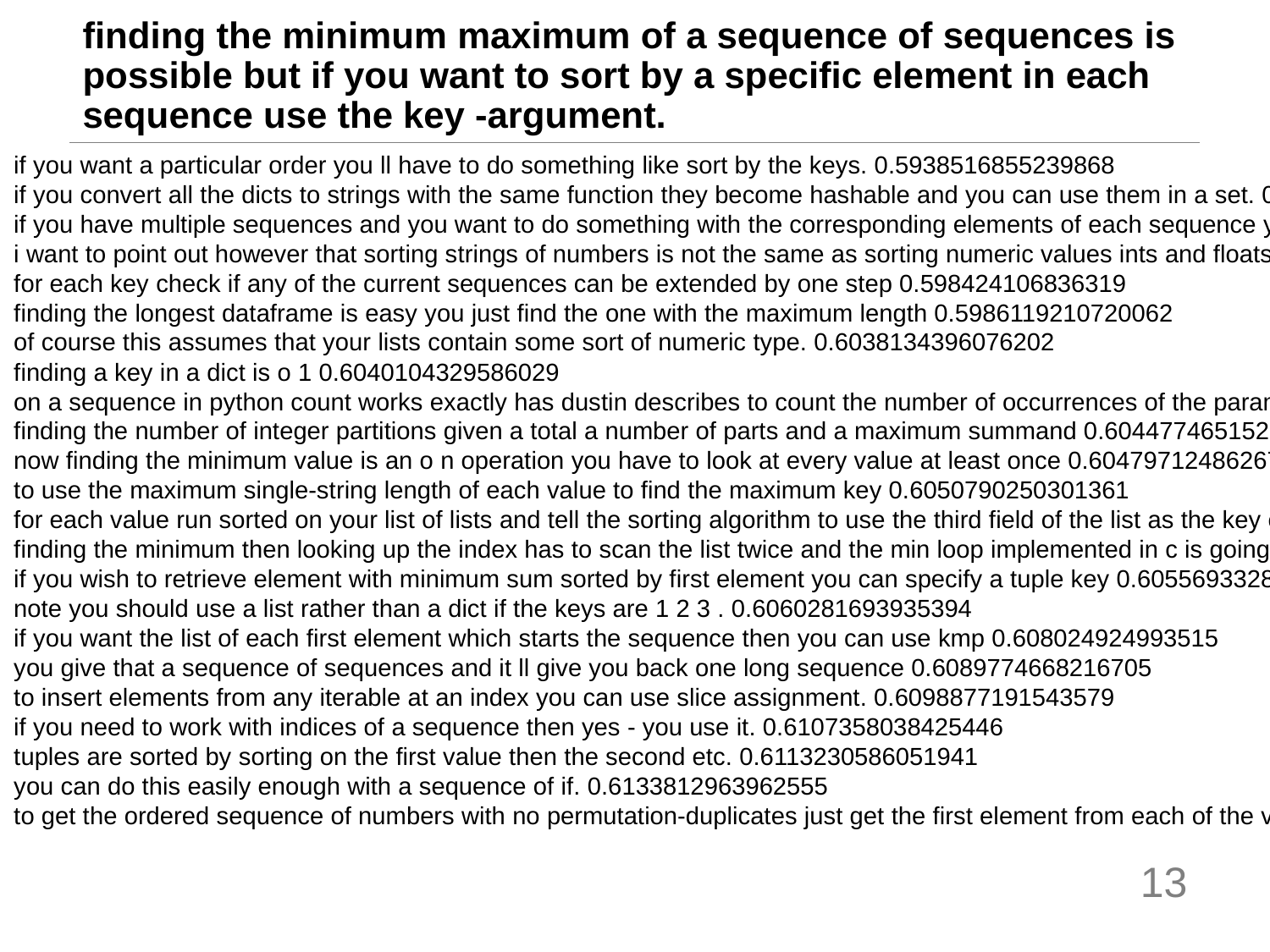

# finding the minimum maximum of a sequence of sequences is possible but if you want to sort by a specific element in each sequence use the key -argument.
if you want a particular order you ll have to do something like sort by the keys. 0.5938516855239868
if you convert all the dicts to strings with the same function they become hashable and you can use them in a set. 0.5952690243721008
if you have multiple sequences and you want to do something with the corresponding elements of each sequence you can use zip to aggregate those elements together 0.5961159467697144
i want to point out however that sorting strings of numbers is not the same as sorting numeric values ints and floats etc. 0.5963996648788452
for each key check if any of the current sequences can be extended by one step 0.598424106836319
finding the longest dataframe is easy you just find the one with the maximum length 0.5986119210720062
of course this assumes that your lists contain some sort of numeric type. 0.6038134396076202
finding a key in a dict is o 1 0.6040104329586029
on a sequence in python count works exactly has dustin describes to count the number of occurrences of the parameter in the sequence. 0.6042192280292511
finding the number of integer partitions given a total a number of parts and a maximum summand 0.6044774651527405
now finding the minimum value is an o n operation you have to look at every value at least once 0.6047971248626709
to use the maximum single-string length of each value to find the maximum key 0.6050790250301361
for each value run sorted on your list of lists and tell the sorting algorithm to use the third field of the list as the key element 0.6053259372711182
finding the minimum then looking up the index has to scan the list twice and the min loop implemented in c is going to beat a python loop hands-down 0.6055415272712708
if you wish to retrieve element with minimum sum sorted by first element you can specify a tuple key 0.6055693328380585
note you should use a list rather than a dict if the keys are 1 2 3 . 0.6060281693935394
if you want the list of each first element which starts the sequence then you can use kmp 0.608024924993515
you give that a sequence of sequences and it ll give you back one long sequence 0.6089774668216705
to insert elements from any iterable at an index you can use slice assignment. 0.6098877191543579
if you need to work with indices of a sequence then yes - you use it. 0.6107358038425446
tuples are sorted by sorting on the first value then the second etc. 0.6113230586051941
you can do this easily enough with a sequence of if. 0.6133812963962555
to get the ordered sequence of numbers with no permutation-duplicates just get the first element from each of the value-lists 0.620058000087738

13